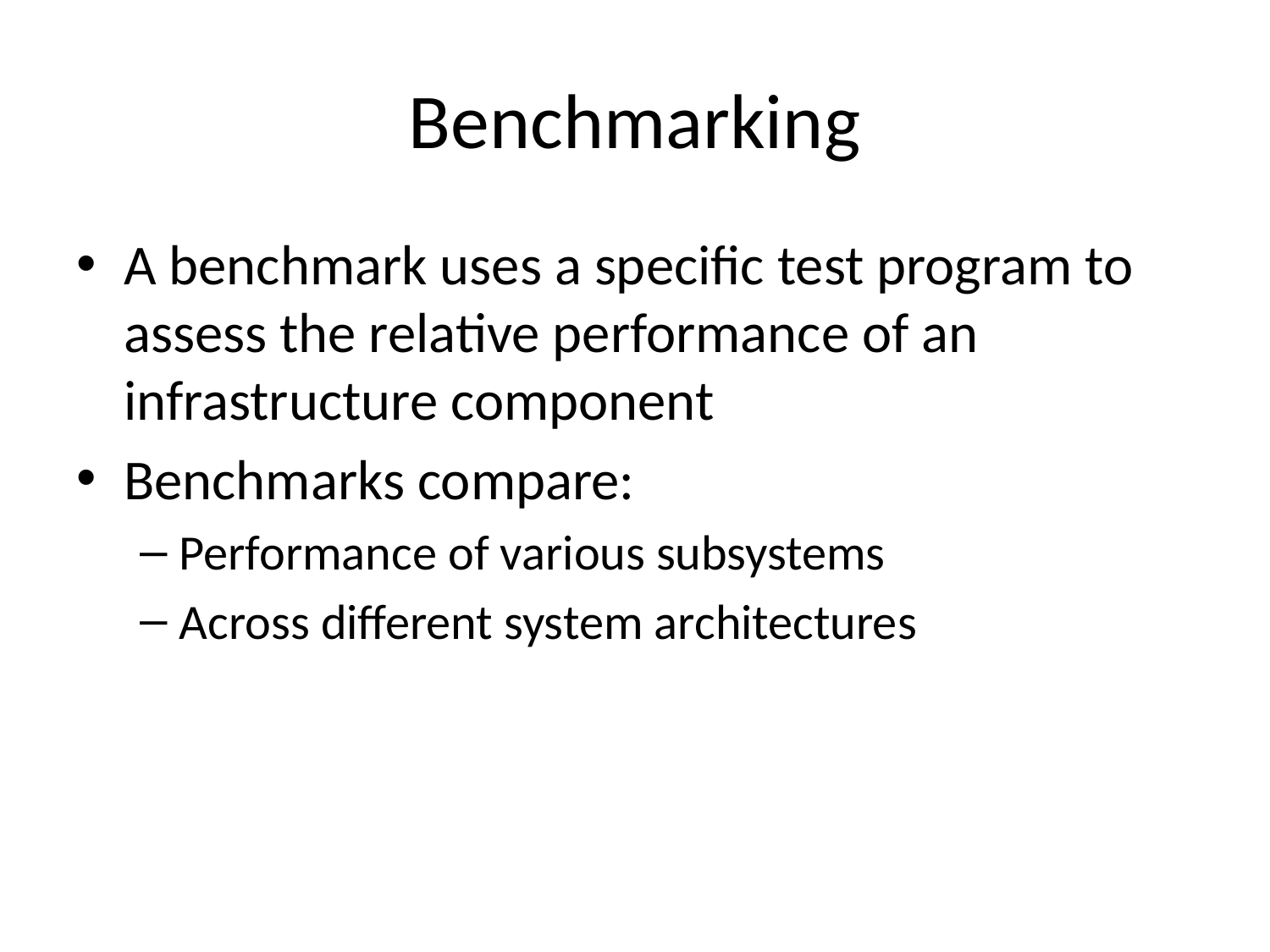

# Benchmarking
A benchmark uses a specific test program to assess the relative performance of an infrastructure component
Benchmarks compare:
Performance of various subsystems
Across different system architectures